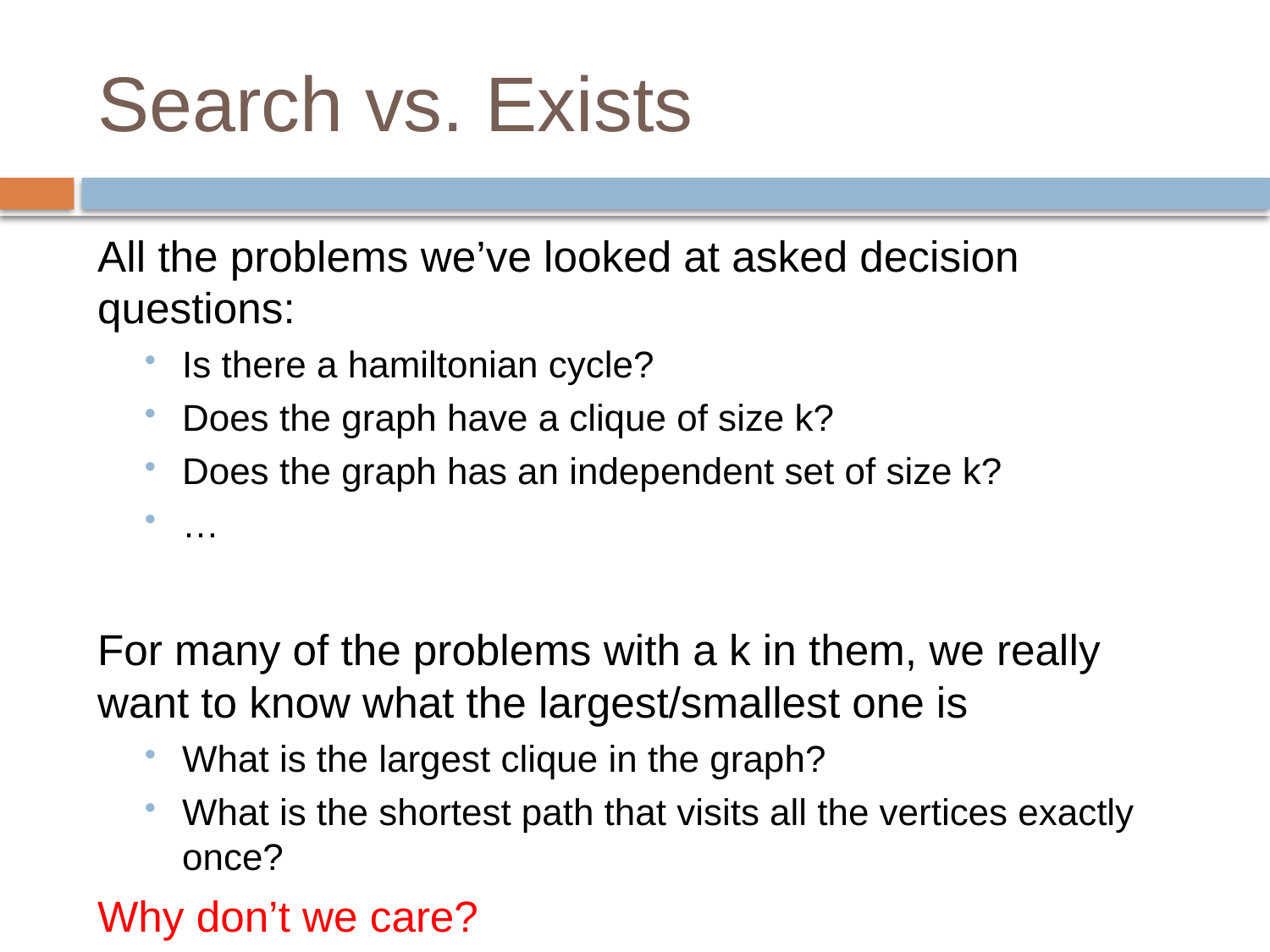

# Search vs. Exists
All the problems we’ve looked at asked decision questions:
Is there a hamiltonian cycle?
Does the graph have a clique of size k?
Does the graph has an independent set of size k?
…

For many of the problems with a k in them, we really want to know what the largest/smallest one is
What is the largest clique in the graph?
What is the shortest path that visits all the vertices exactly once?
Why don’t we care?